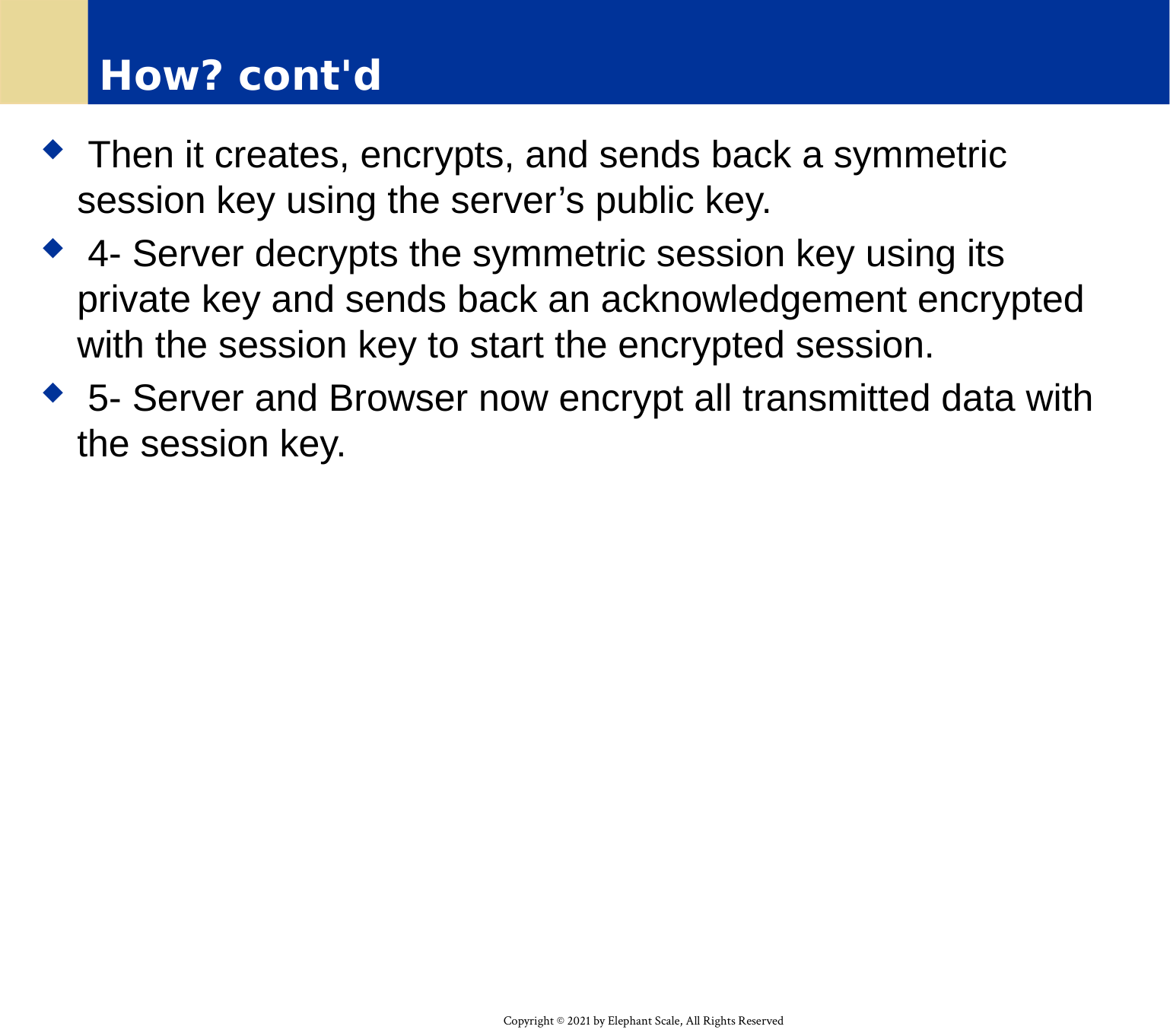

# How? cont'd
 Then it creates, encrypts, and sends back a symmetric session key using the server’s public key.
 4- Server decrypts the symmetric session key using its private key and sends back an acknowledgement encrypted with the session key to start the encrypted session.
 5- Server and Browser now encrypt all transmitted data with the session key.
Copyright © 2021 by Elephant Scale, All Rights Reserved